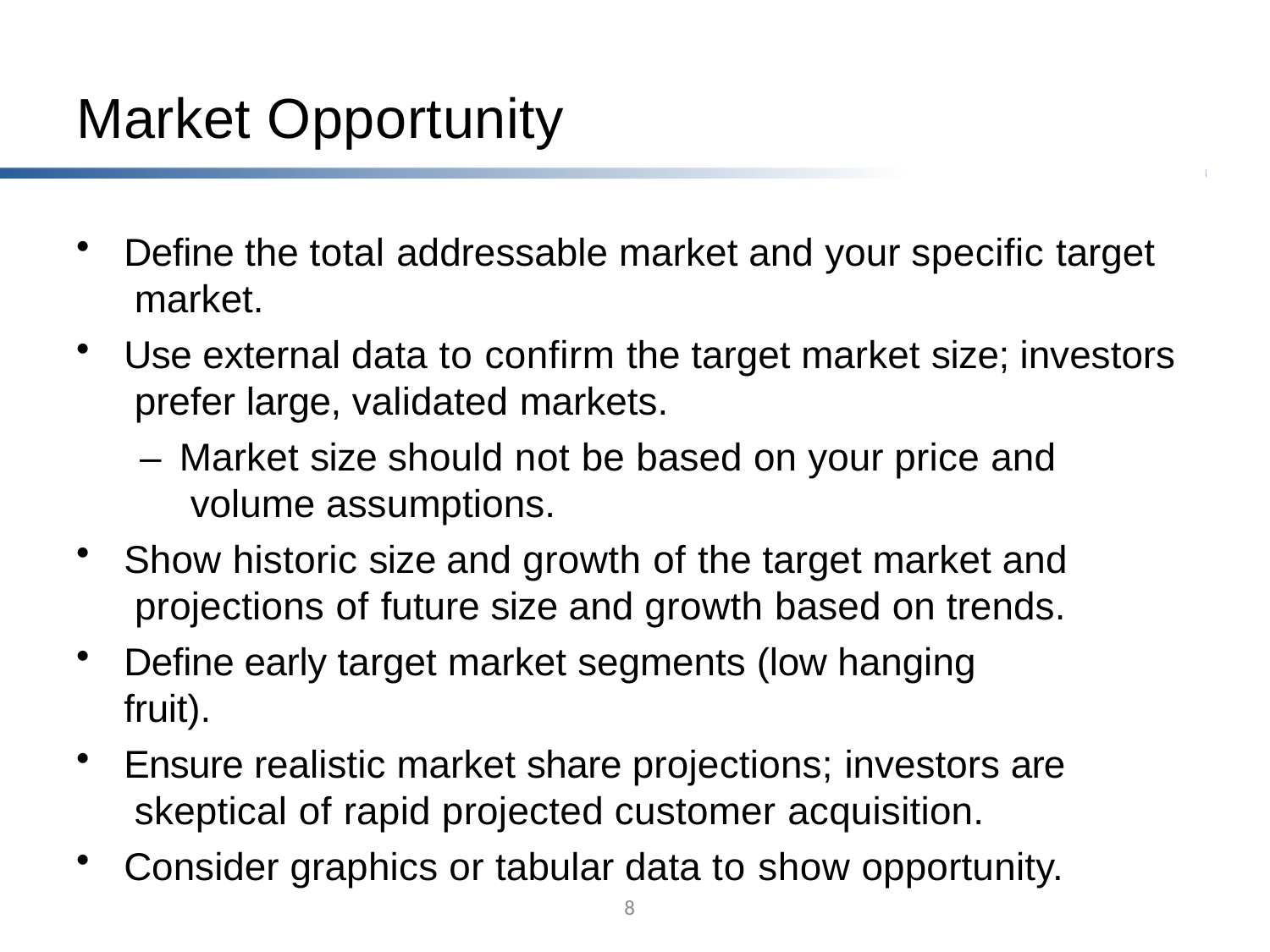

# Market Opportunity

Define the total addressable market and your specific target  market.
Use external data to confirm the target market size; investors  prefer large, validated markets.
–	Market size should not be based on your price and  volume assumptions.
Show historic size and growth of the target market and  projections of future size and growth based on trends.
Define early target market segments (low hanging fruit).
Ensure realistic market share projections; investors are  skeptical of rapid projected customer acquisition.
Consider graphics or tabular data to show opportunity.
8